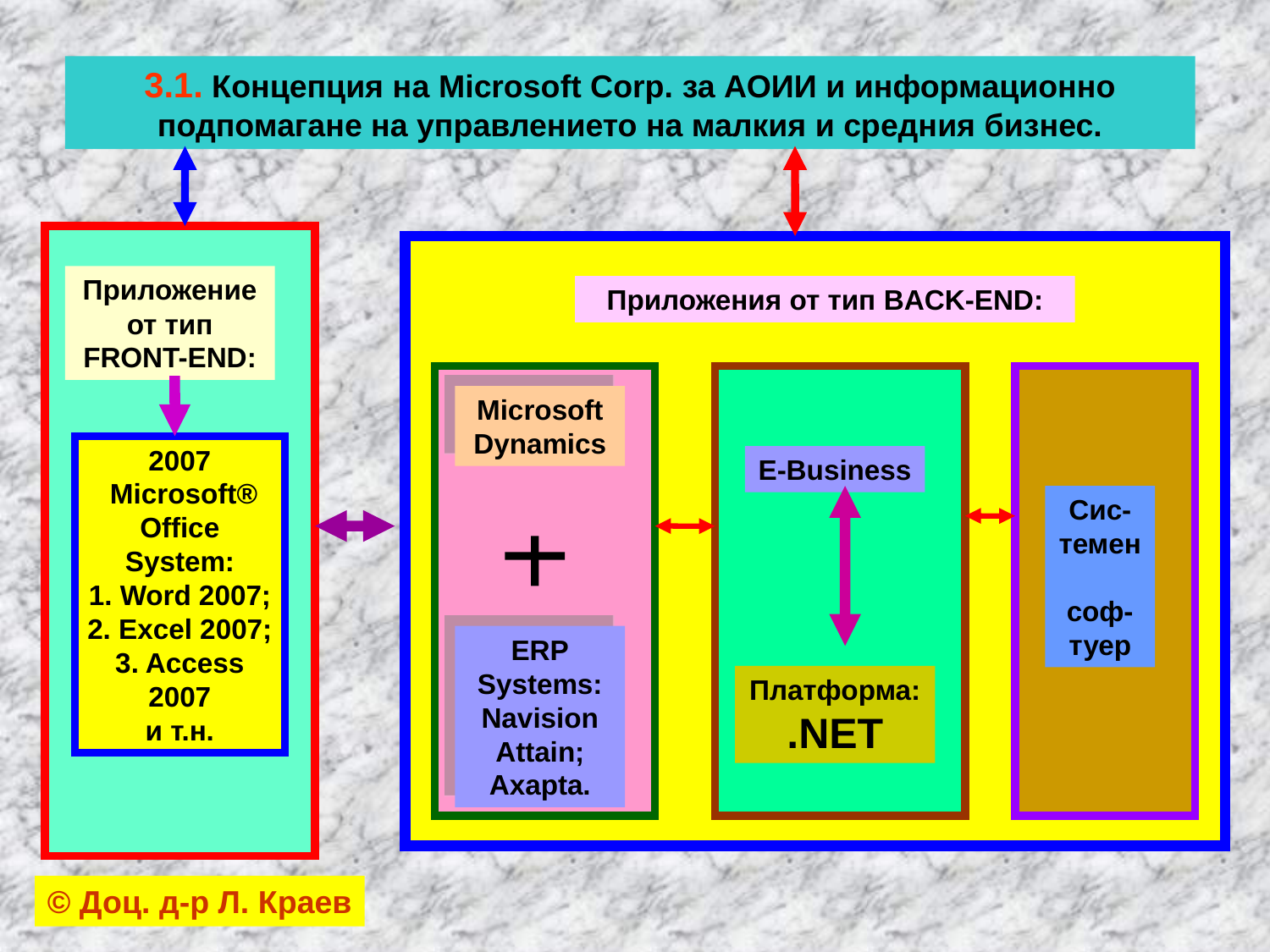

3.1. Концепция на Microsoft Corp. за АОИИ и информационно подпомагане на управлението на малкия и средния бизнес.

Приложение
от тип
FRONT-END:
Приложения от тип BACK-END:

Microsoft
Dynamics
2007
 Microsoft® Office System:
1. Word 2007;
2. Excel 2007;
3. Access 2007
и т.н.
E-Business

Сис-
темен
соф-
туер

ERP
Systems:
Navision
Attain;
Axapta.
Платформа:
.NET
© Доц. д-р Л. Краев